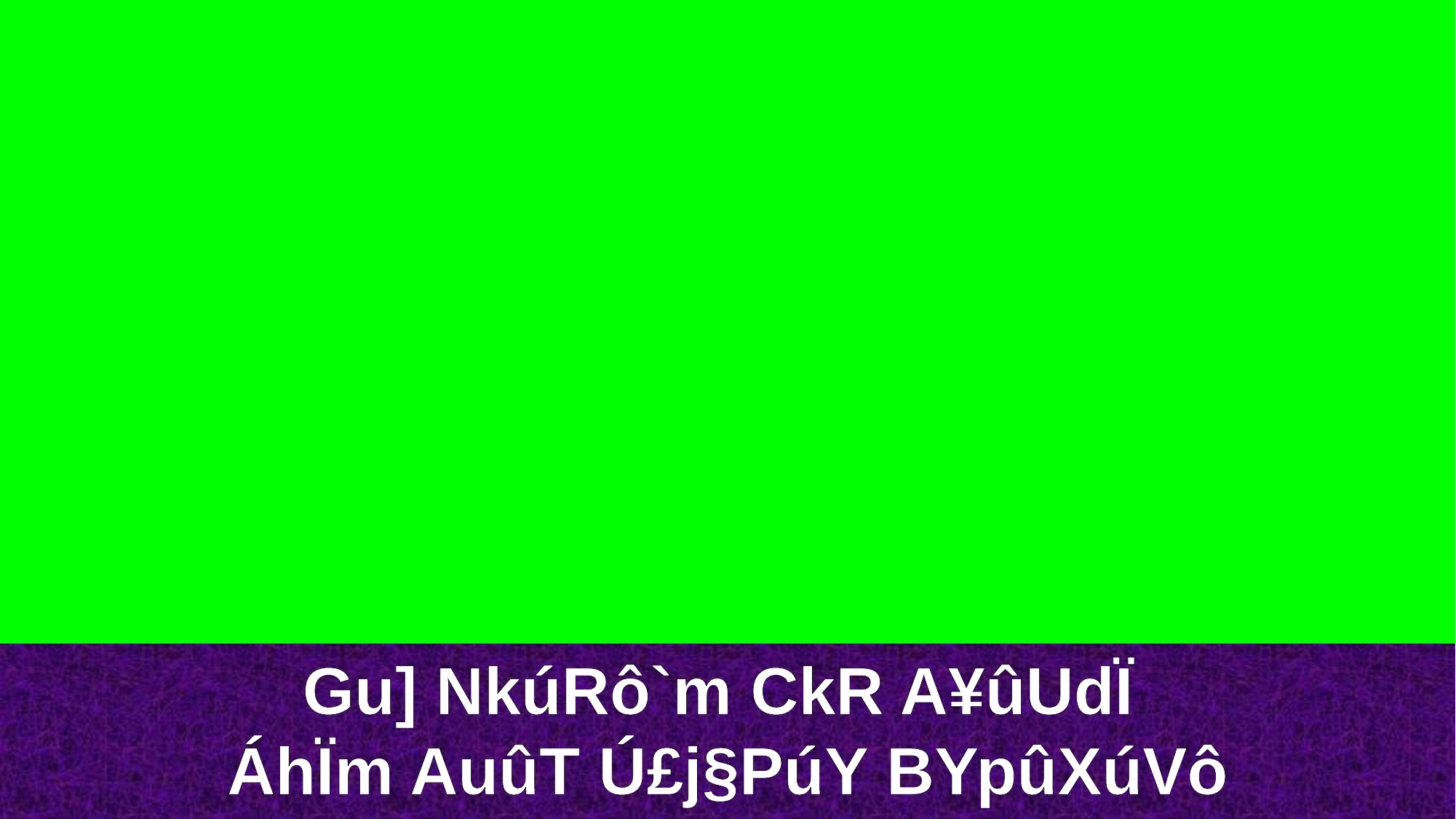

Gu] NkúRô`m CkR A¥ûUdÏ
ÁhÏm AuûT Ú£j§PúY BY­pûXúVô